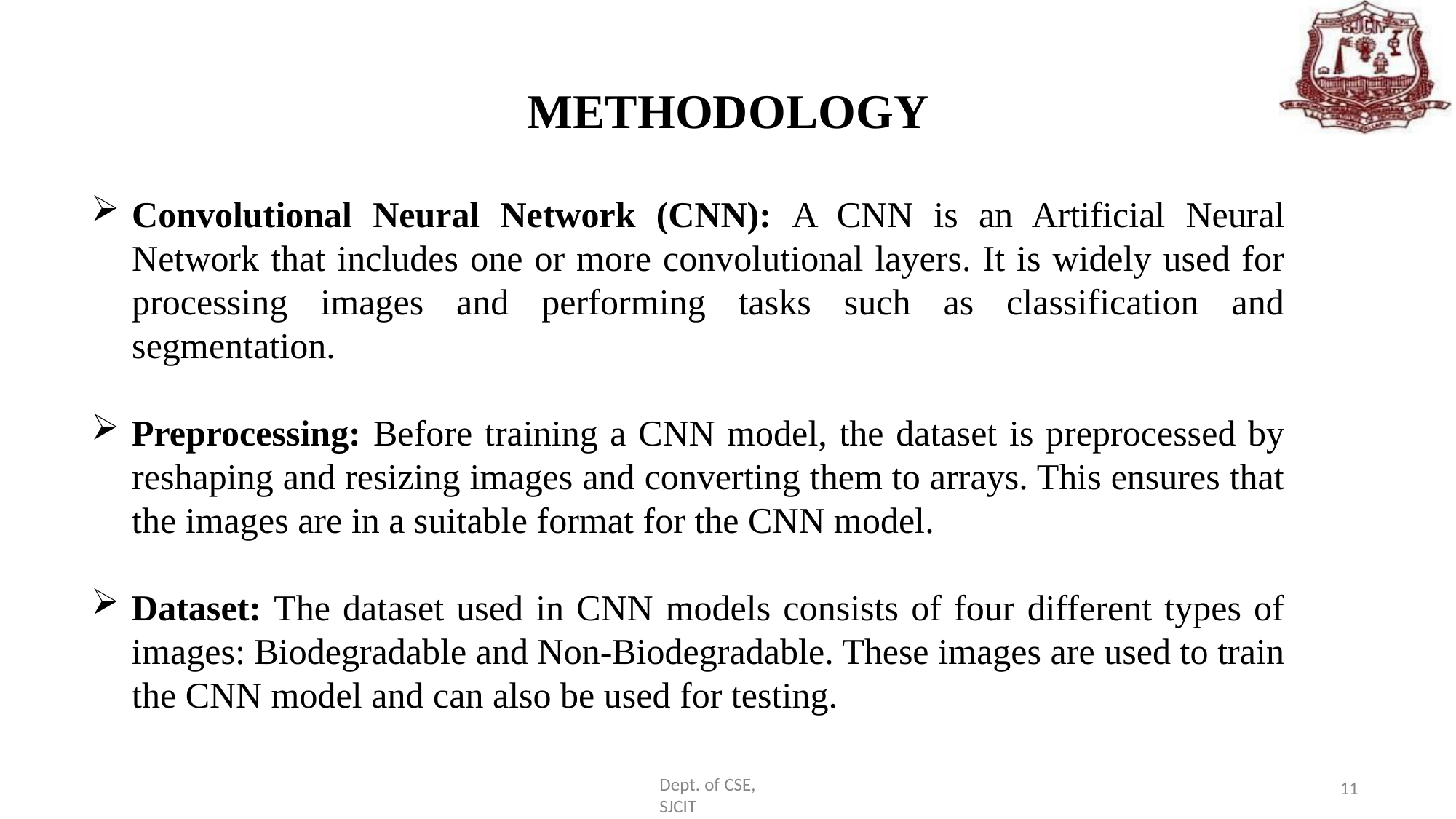

# METHODOLOGY
Convolutional Neural Network (CNN): A CNN is an Artificial Neural Network that includes one or more convolutional layers. It is widely used for processing images and performing tasks such as classification and segmentation.

Preprocessing: Before training a CNN model, the dataset is preprocessed by reshaping and resizing images and converting them to arrays. This ensures that the images are in a suitable format for the CNN model.

Dataset: The dataset used in CNN models consists of four different types of images: Biodegradable and Non-Biodegradable. These images are used to train the CNN model and can also be used for testing.
Dept. of CSE, SJCIT
11